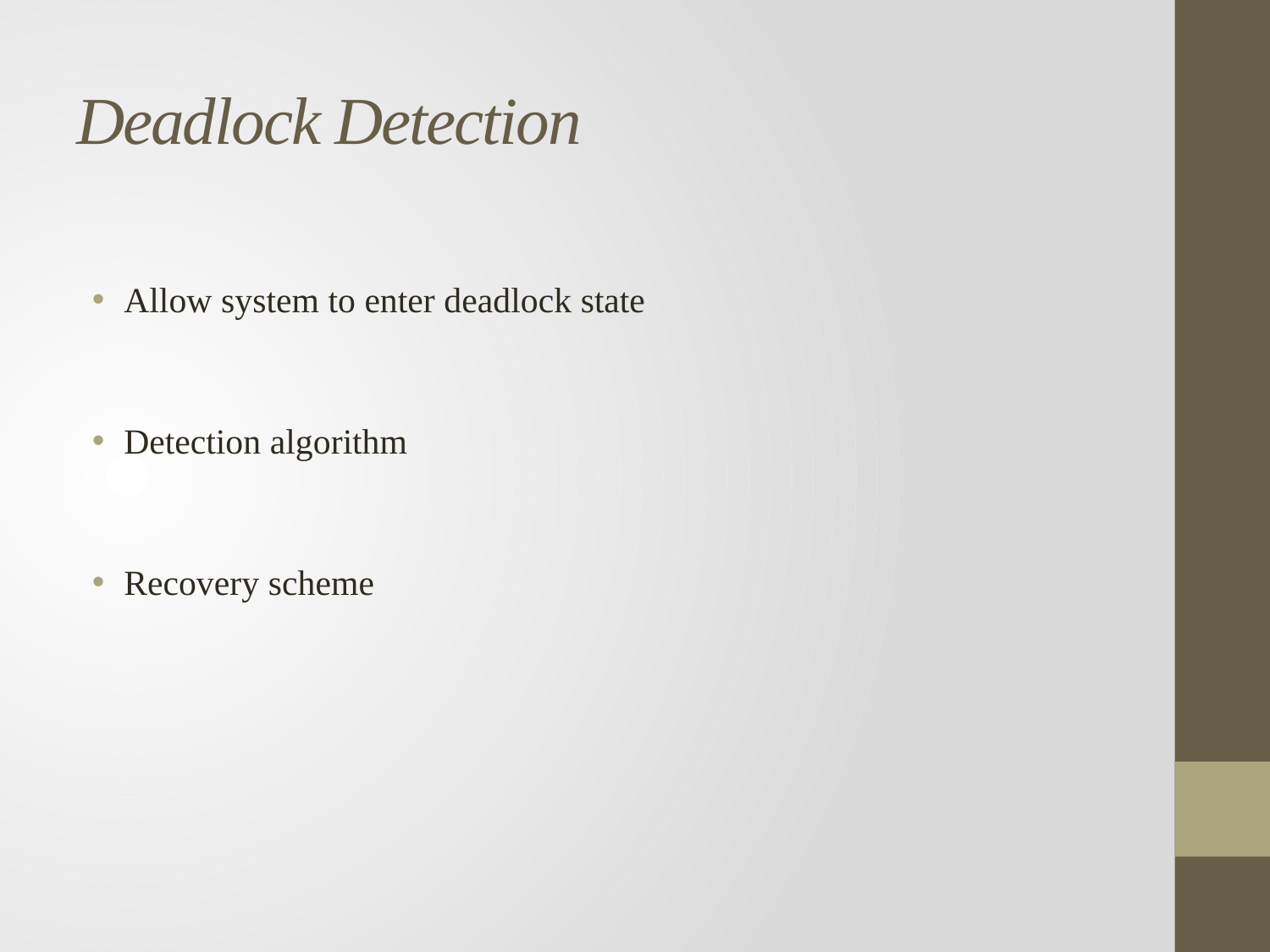

# Deadlock Detection

Allow system to enter deadlock state

Detection algorithm

Recovery scheme